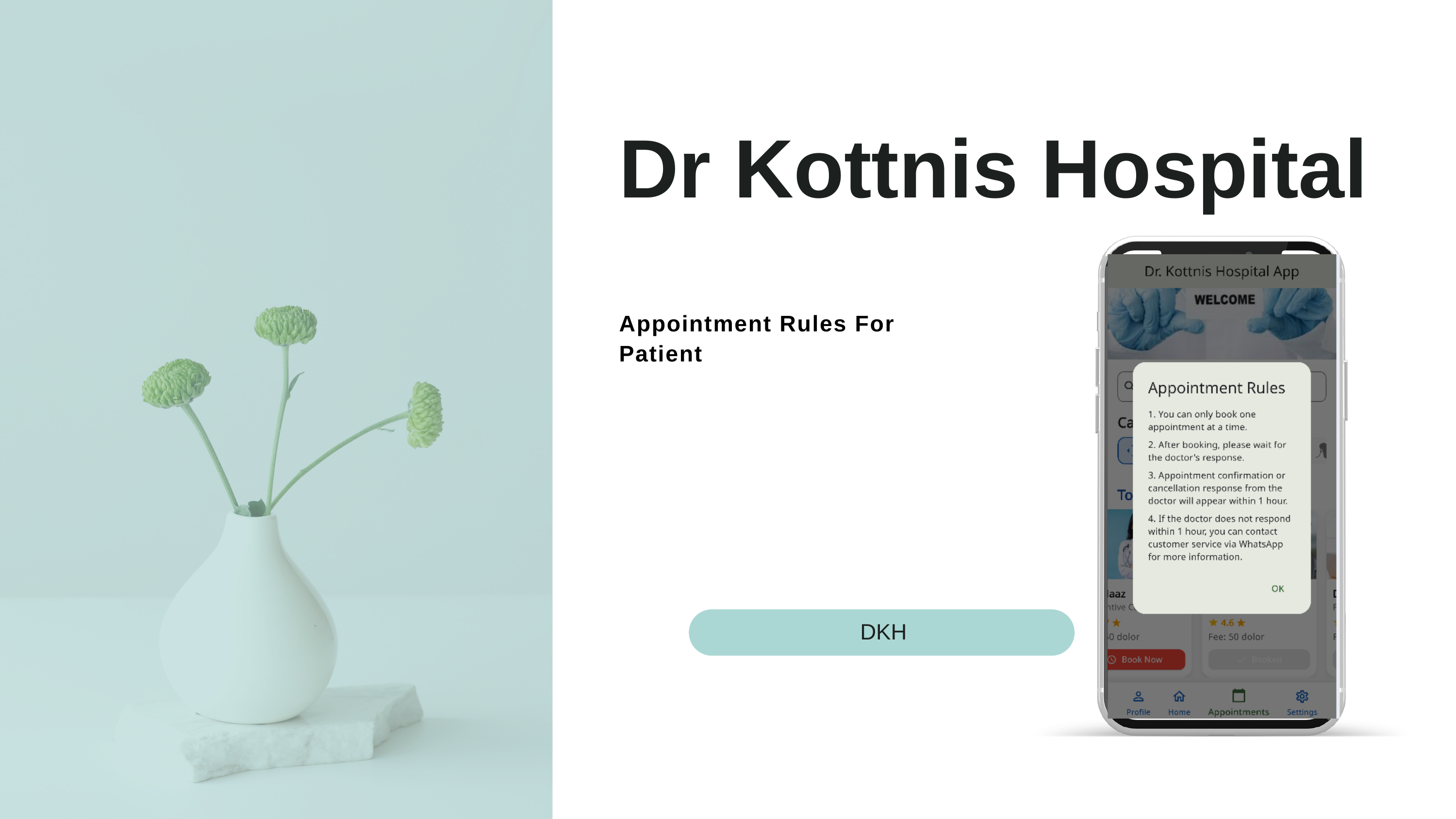

Dr Kottnis Hospital

Appointment Rules For Patient

DKH